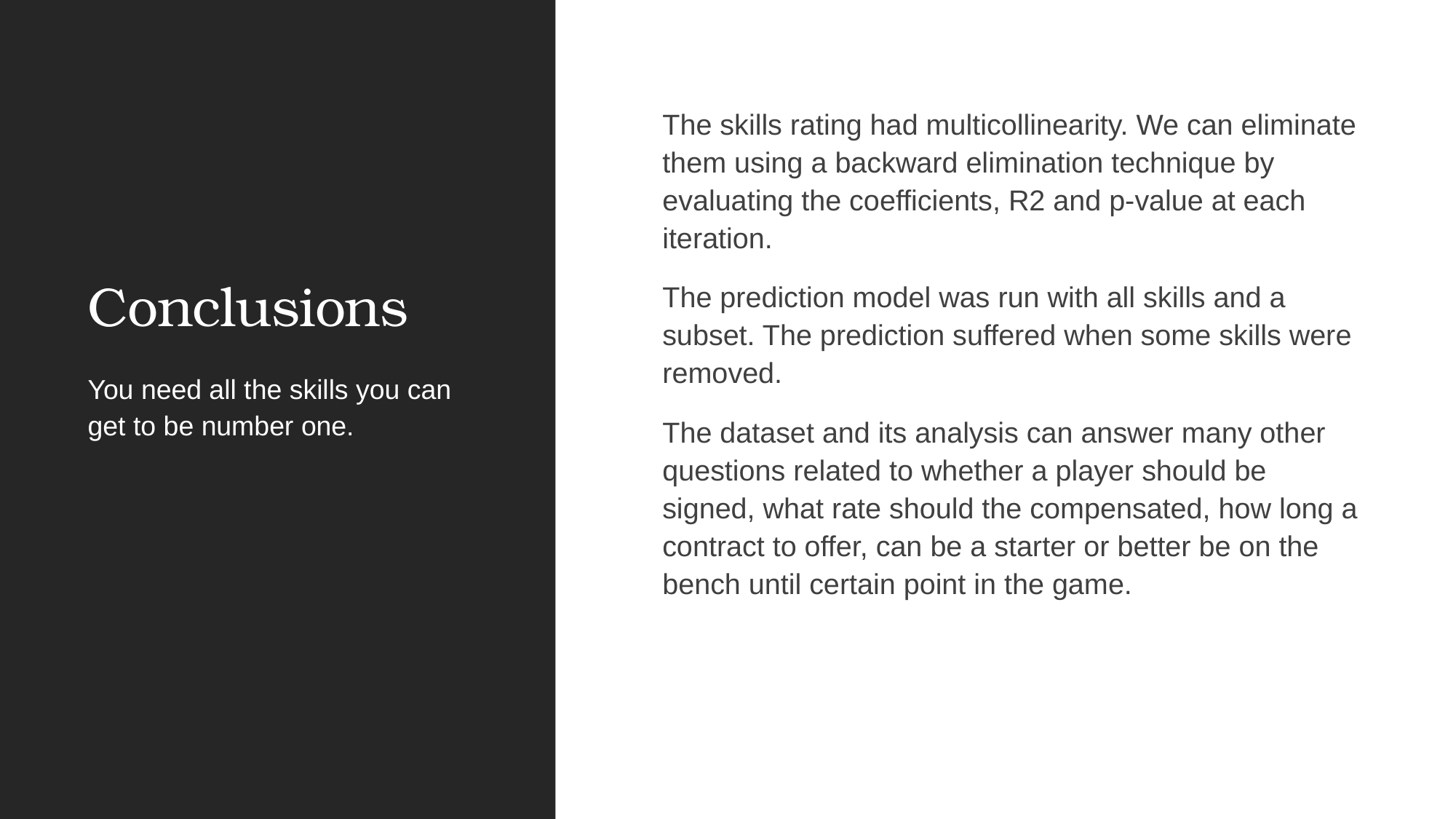

# Conclusions
The skills rating had multicollinearity. We can eliminate them using a backward elimination technique by evaluating the coefficients, R2 and p-value at each iteration.
The prediction model was run with all skills and a subset. The prediction suffered when some skills were removed.
The dataset and its analysis can answer many other questions related to whether a player should be signed, what rate should the compensated, how long a contract to offer, can be a starter or better be on the bench until certain point in the game.

You need all the skills you can get to be number one.